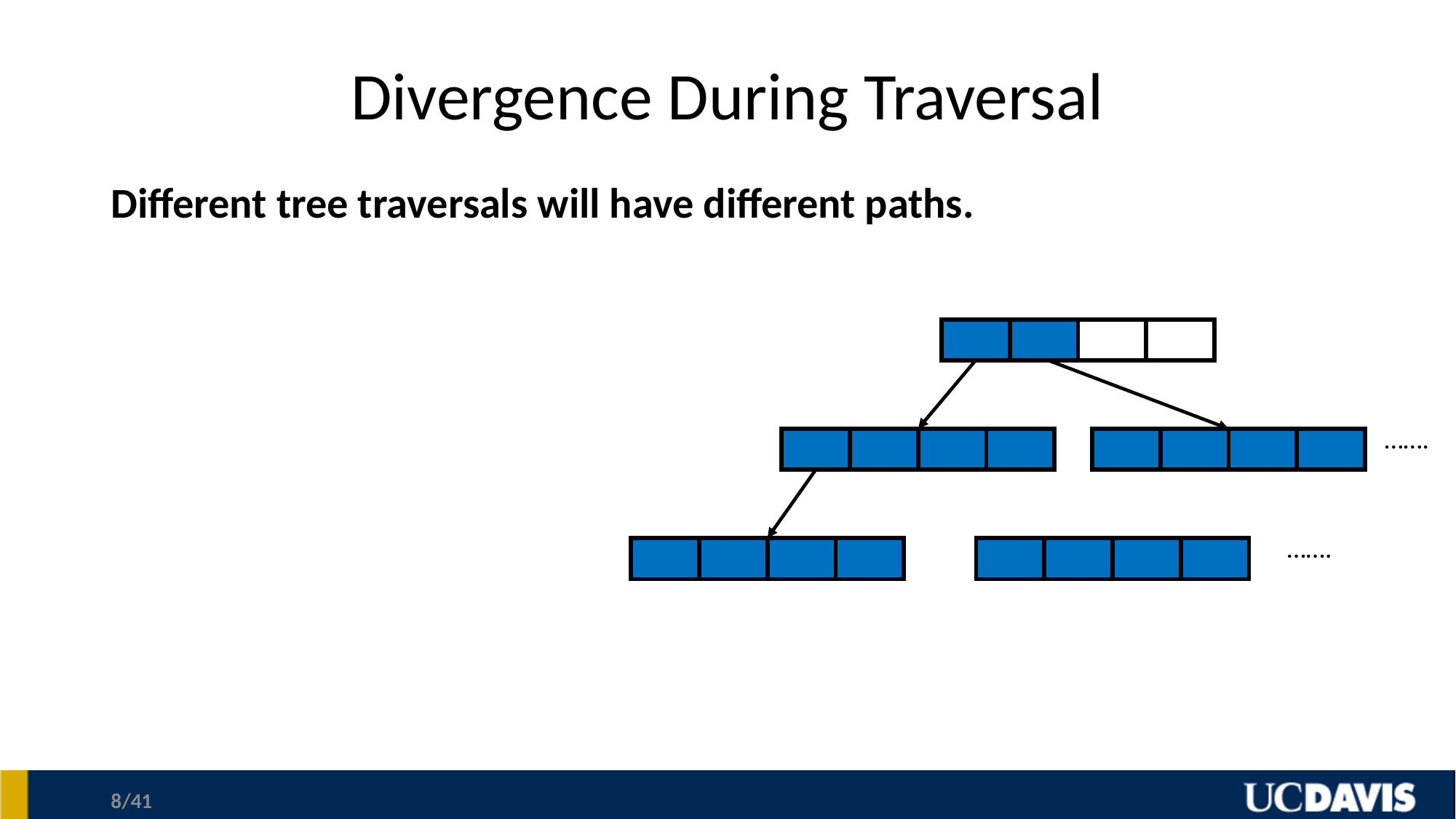

# Divergence During Traversal
Different tree traversals will have different paths.

…….

…….

8/41